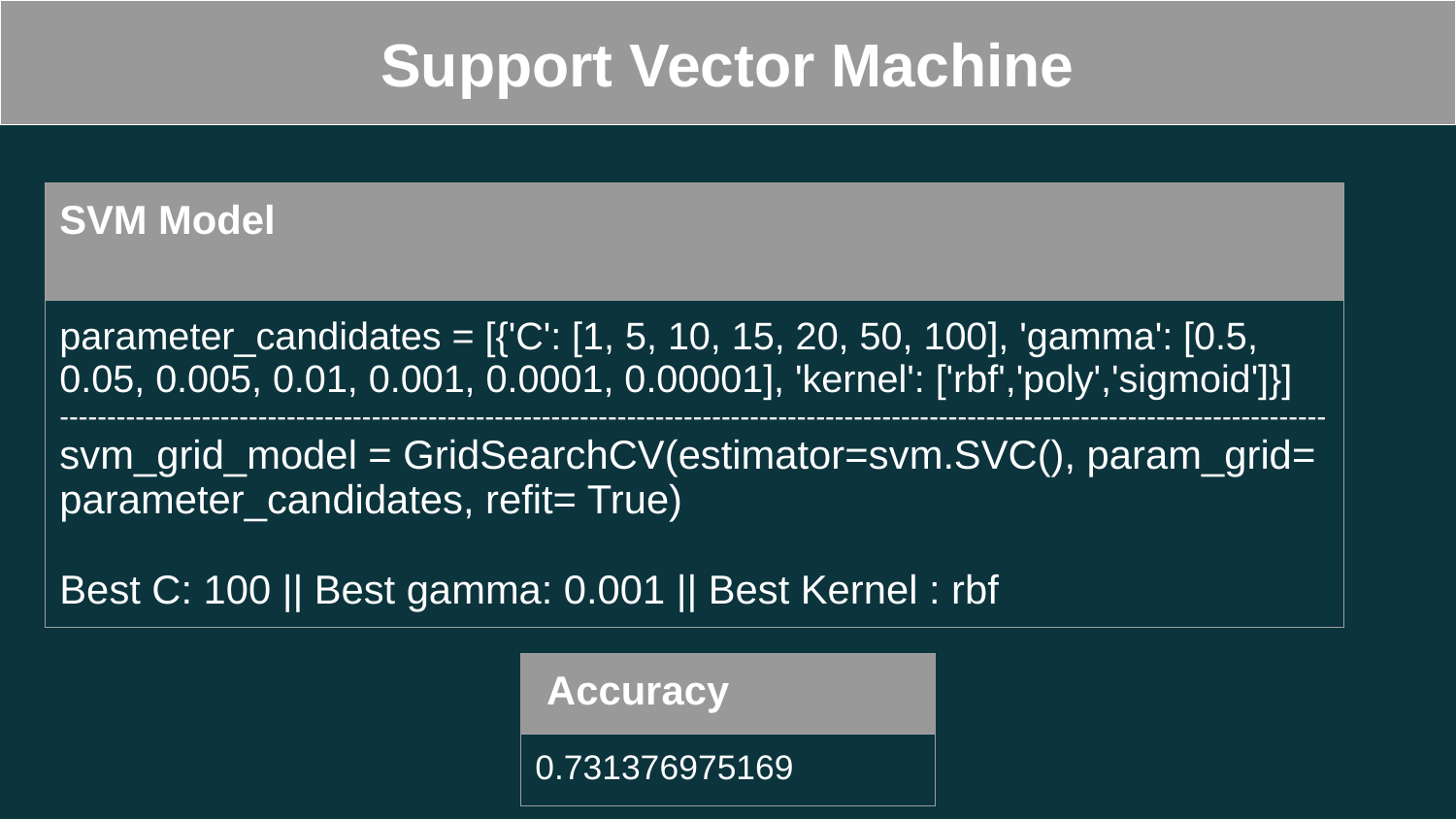

# Support Vector Machine
| SVM Model |
| --- |
| parameter\_candidates = [{'C': [1, 5, 10, 15, 20, 50, 100], 'gamma': [0.5, 0.05, 0.005, 0.01, 0.001, 0.0001, 0.00001], 'kernel': ['rbf','poly','sigmoid']}] -------------------------------------------------------------------------------------------------------------------------------------- svm\_grid\_model = GridSearchCV(estimator=svm.SVC(), param\_grid= parameter\_candidates, refit= True) Best C: 100 || Best gamma: 0.001 || Best Kernel : rbf |
| Accuracy |
| --- |
| 0.731376975169 |